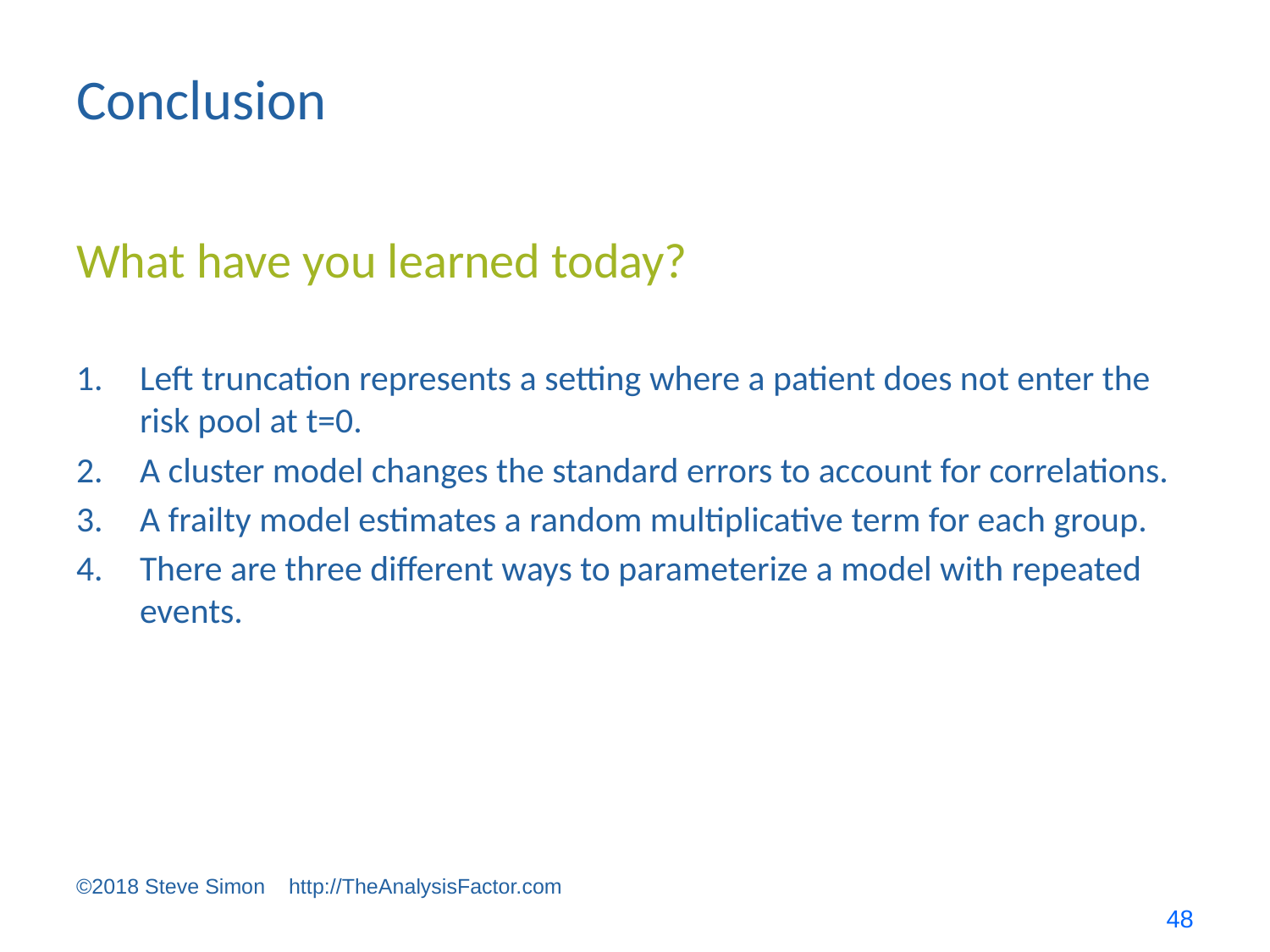

# Conclusion
What have you learned today?
Left truncation represents a setting where a patient does not enter the risk pool at t=0.
A cluster model changes the standard errors to account for correlations.
A frailty model estimates a random multiplicative term for each group.
There are three different ways to parameterize a model with repeated events.
©2018 Steve Simon    http://TheAnalysisFactor.com

48